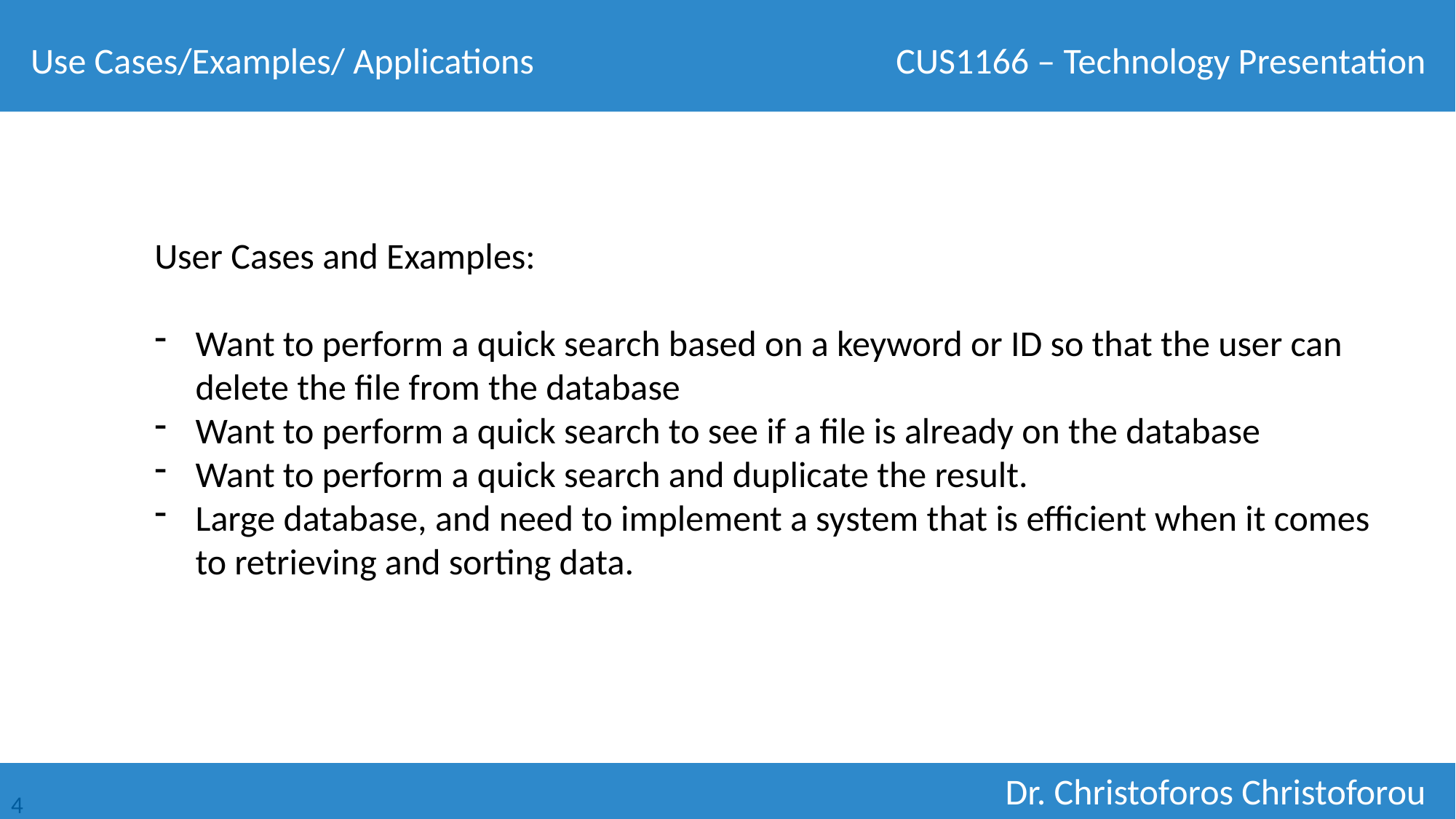

Use Cases/Examples/ Applications
User Cases and Examples:

Want to perform a quick search based on a keyword or ID so that the user can delete the file from the database
Want to perform a quick search to see if a file is already on the database
Want to perform a quick search and duplicate the result.
Large database, and need to implement a system that is efficient when it comes to retrieving and sorting data.